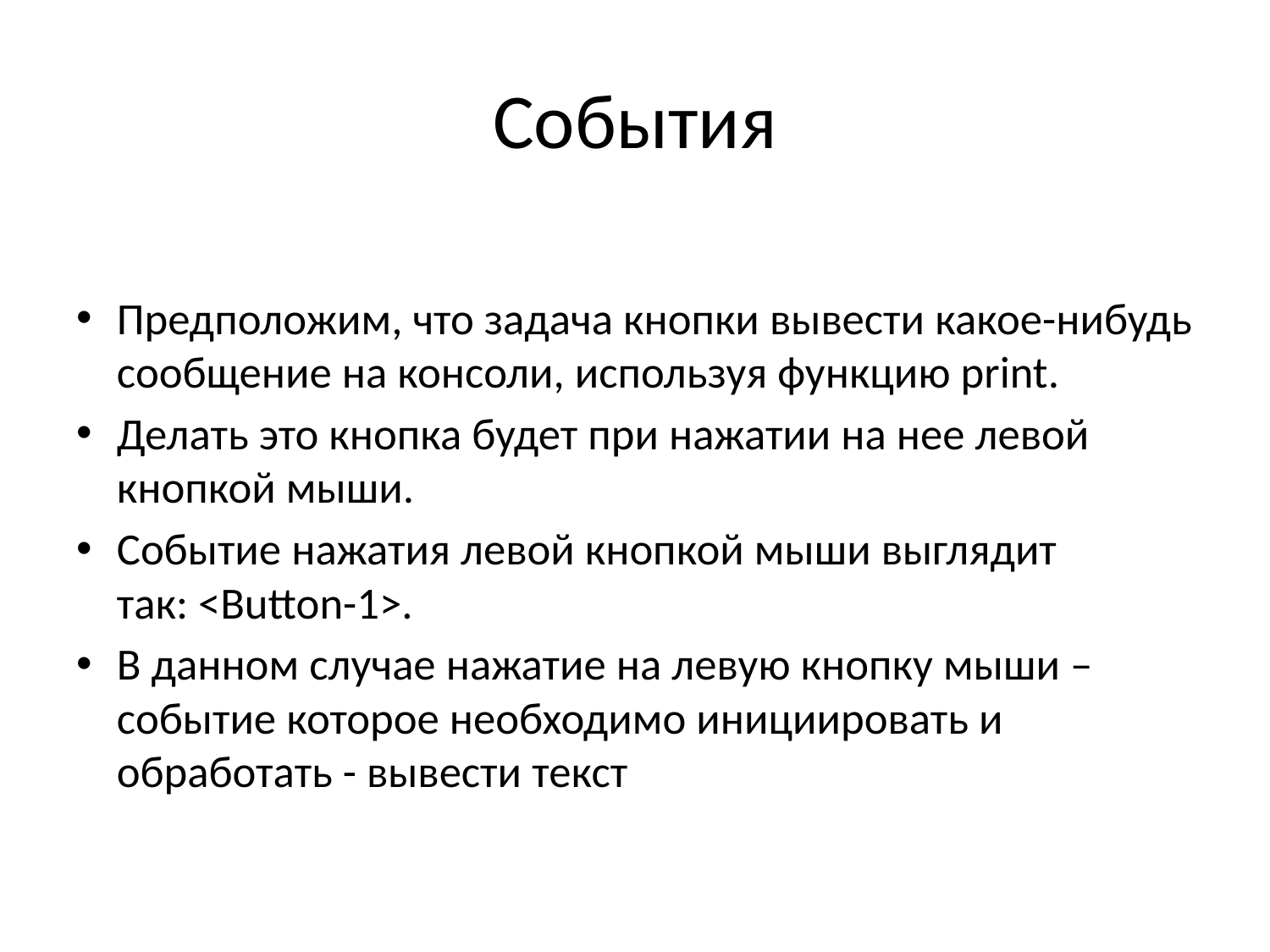

# События

Предположим, что задача кнопки вывести какое-нибудь сообщение на консоли, используя функцию print.
Делать это кнопка будет при нажатии на нее левой кнопкой мыши.
Событие нажатия левой кнопкой мыши выглядит так: <Button-1>.
В данном случае нажатие на левую кнопку мыши –событие которое необходимо инициировать и обработать - вывести текст